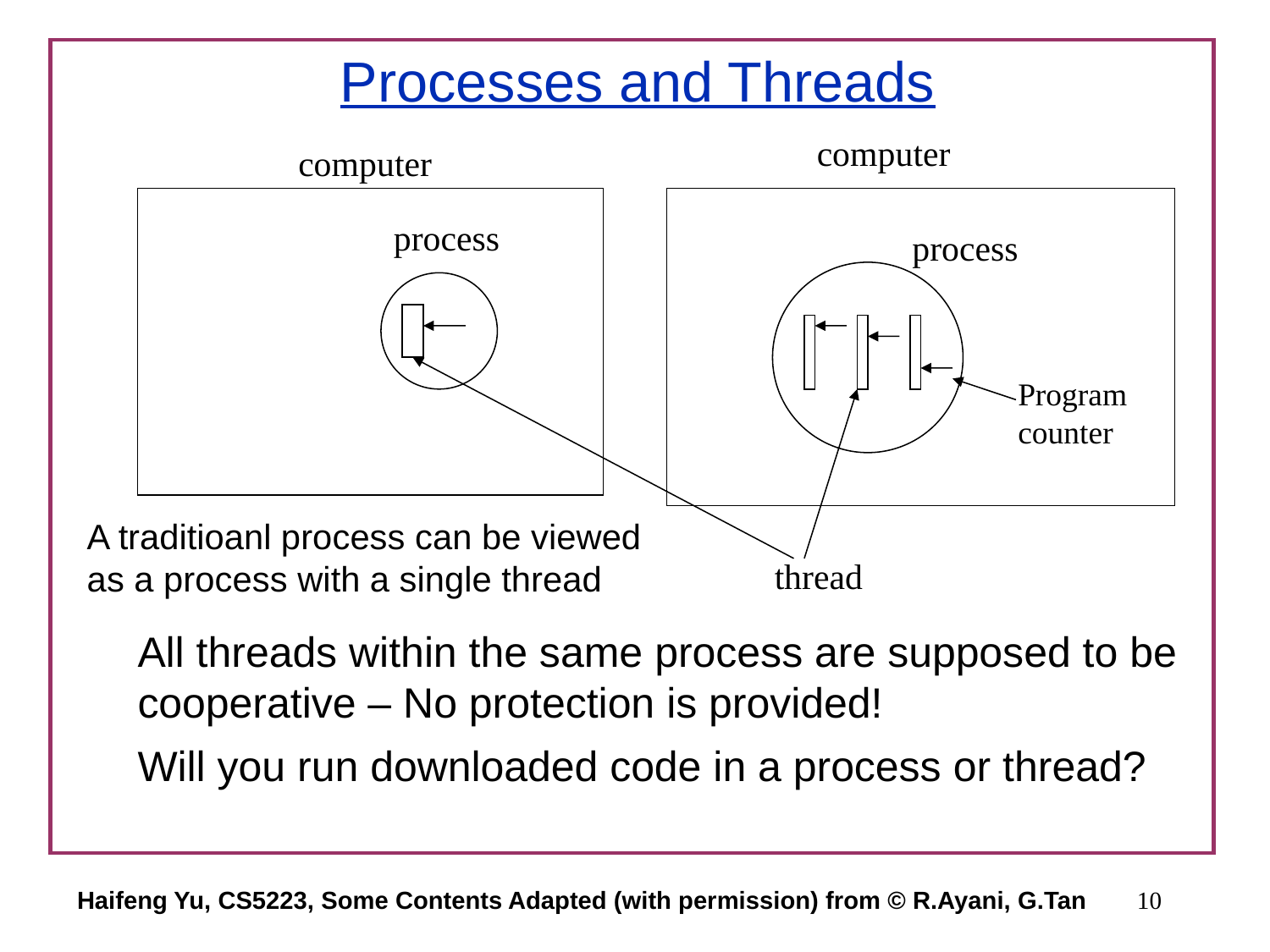

# Processes and Threads
computer
computer

process
process

Program counter

A traditioanl process can be viewed as a process with a single thread
thread
All threads within the same process are supposed to be cooperative – No protection is provided!
Will you run downloaded code in a process or thread?
Haifeng Yu, CS5223, Some Contents Adapted (with permission) from © R.Ayani, G.Tan
10